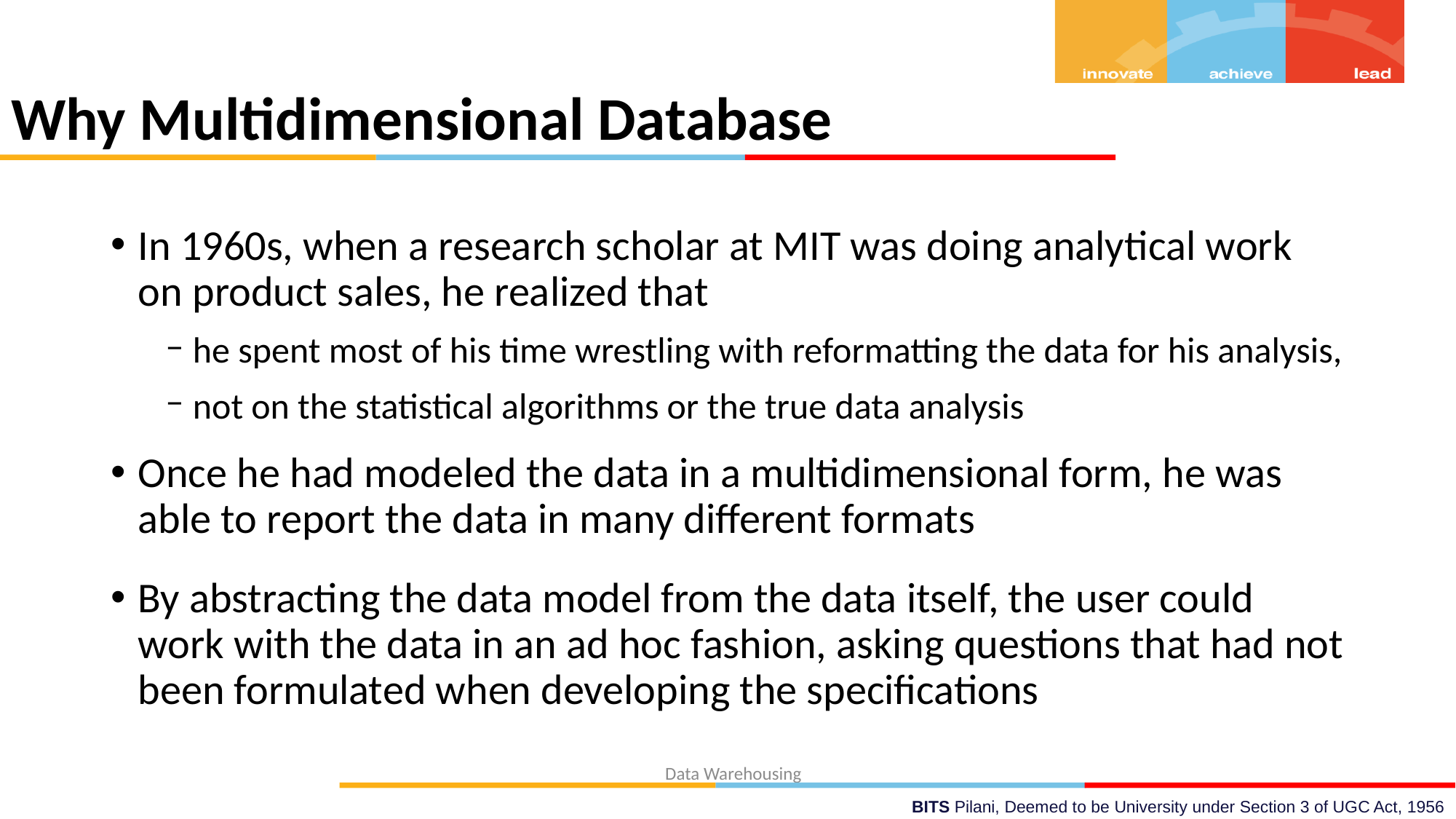

# Why Multidimensional Database
In 1960s, when a research scholar at MIT was doing analytical work on product sales, he realized that
he spent most of his time wrestling with reformatting the data for his analysis,
not on the statistical algorithms or the true data analysis
Once he had modeled the data in a multidimensional form, he was able to report the data in many different formats
By abstracting the data model from the data itself, the user could work with the data in an ad hoc fashion, asking questions that had not been formulated when developing the specifications